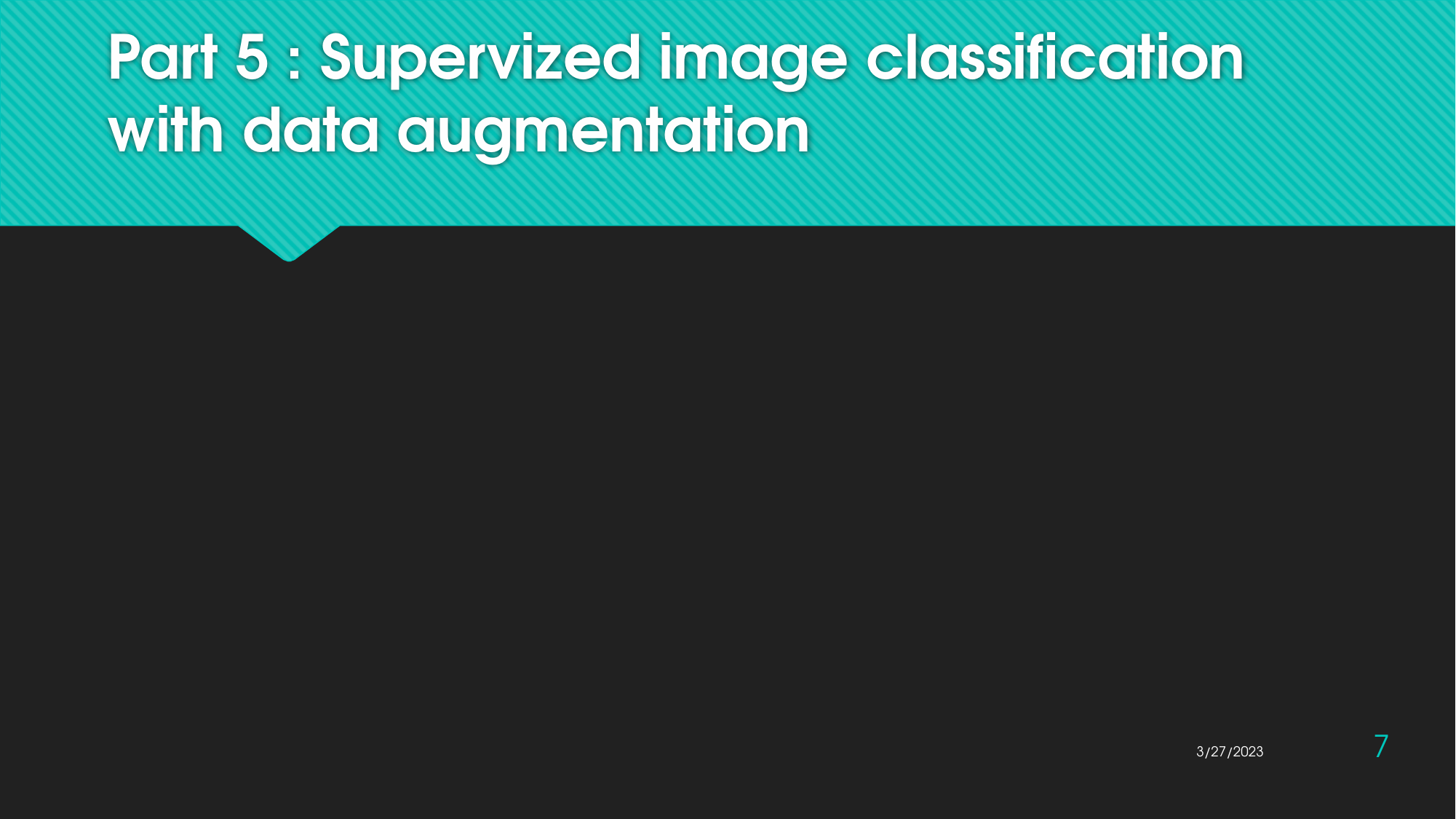

# Part 5 : Supervized image classification with data augmentation

7
3/27/2023